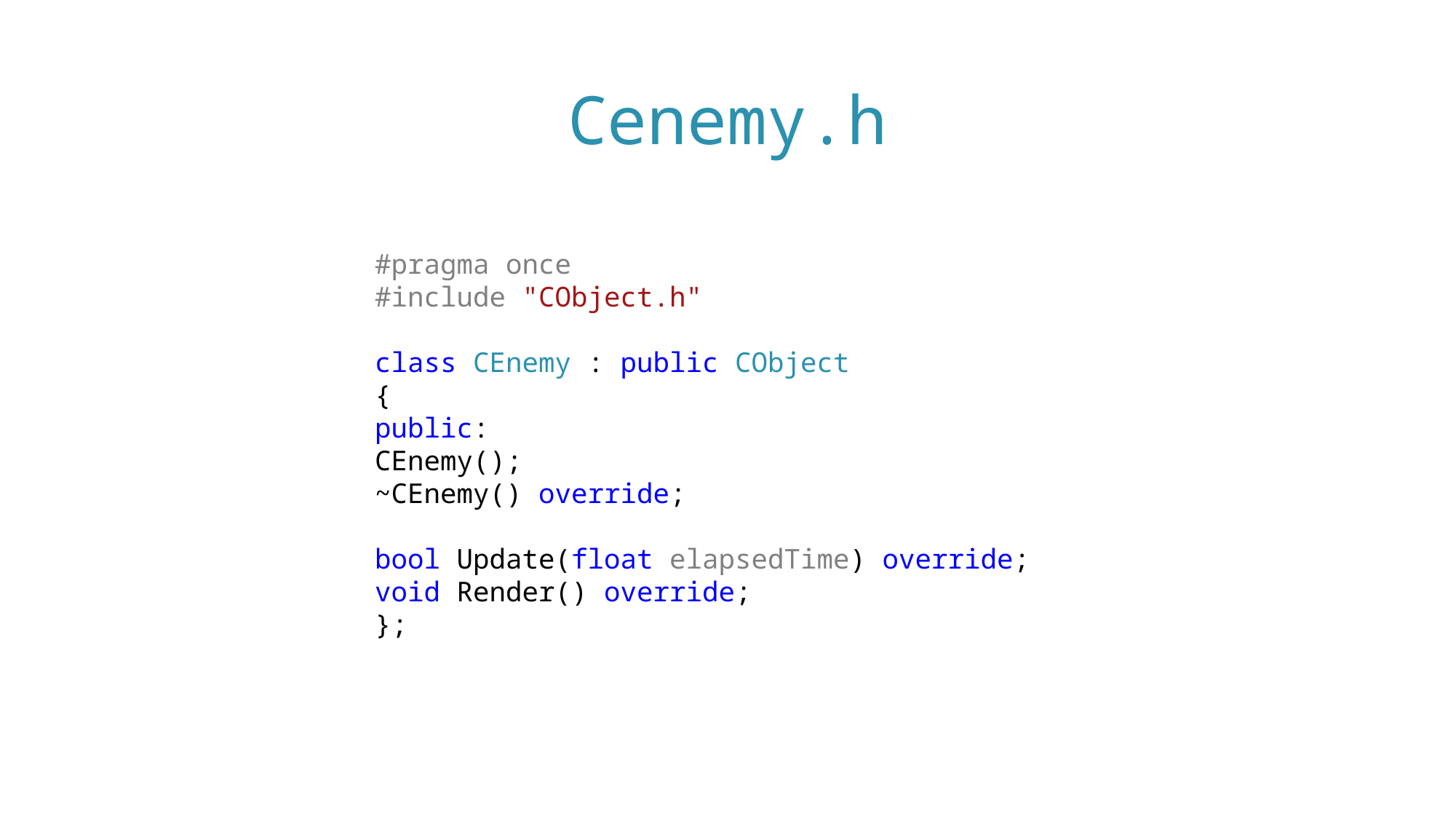

# Cenemy.h
#pragma once
#include "CObject.h"

class CEnemy : public CObject
{
public:
CEnemy();
~CEnemy() override;

bool Update(float elapsedTime) override;
void Render() override;
};